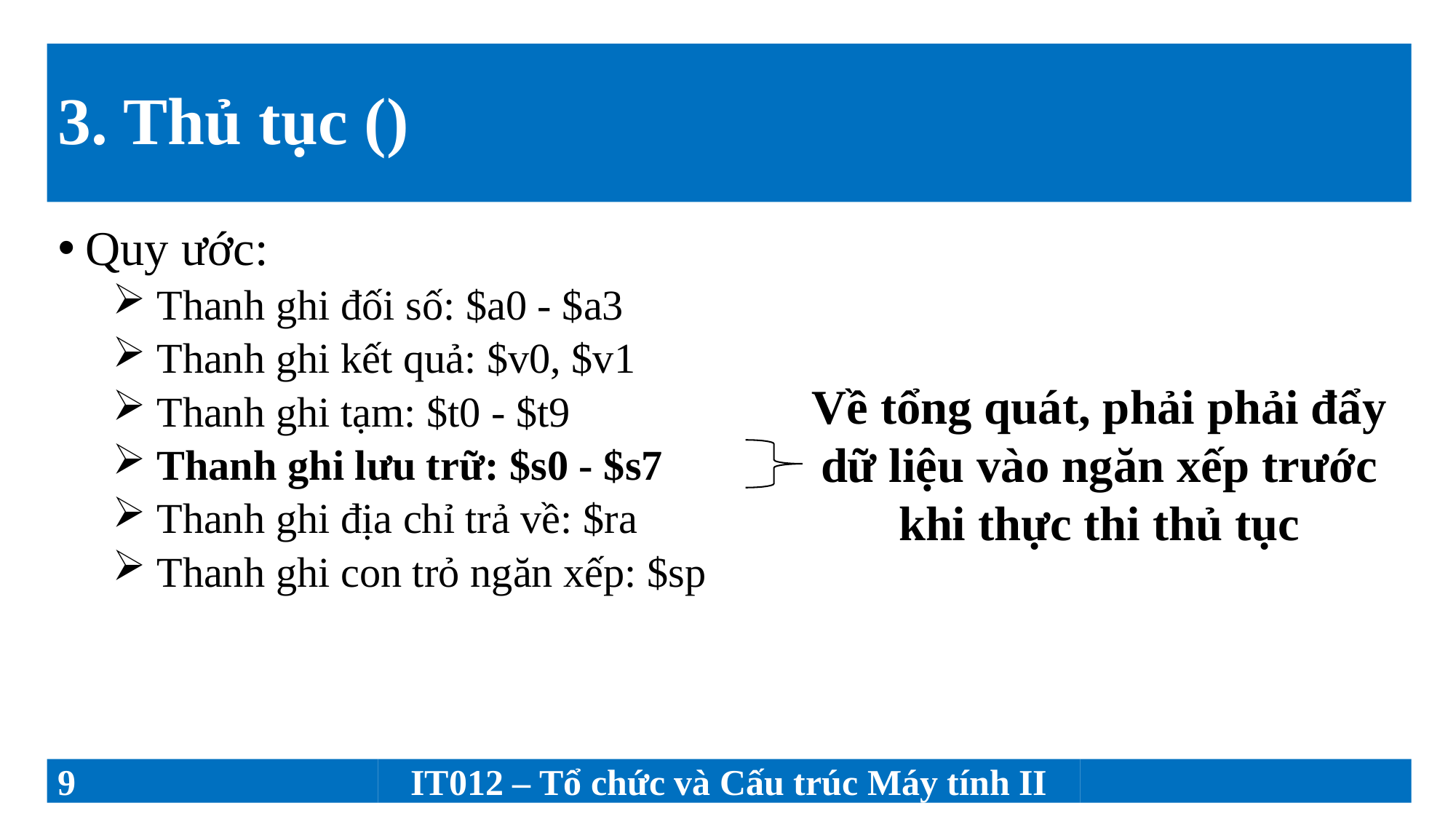

# 3. Thủ tục ()
Quy ước:
 Thanh ghi đối số: $a0 - $a3
 Thanh ghi kết quả: $v0, $v1
 Thanh ghi tạm: $t0 - $t9
 Thanh ghi lưu trữ: $s0 - $s7
 Thanh ghi địa chỉ trả về: $ra
 Thanh ghi con trỏ ngăn xếp: $sp
Về tổng quát, phải phải đẩy dữ liệu vào ngăn xếp trước khi thực thi thủ tục

9